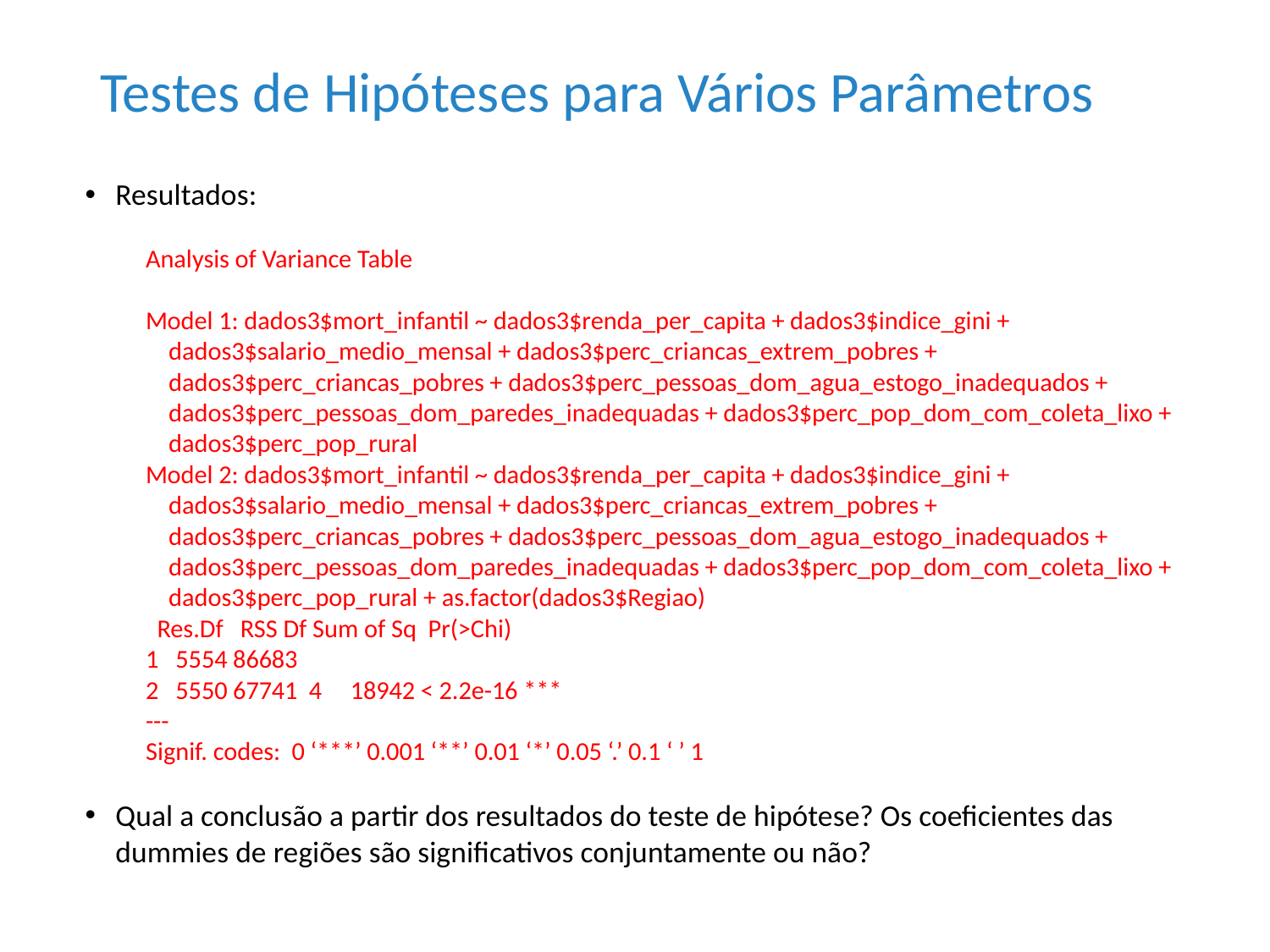

# Testes de Hipóteses para Vários Parâmetros
Resultados:

Analysis of Variance Table

Model 1: dados3$mort_infantil ~ dados3$renda_per_capita + dados3$indice_gini +
    dados3$salario_medio_mensal + dados3$perc_criancas_extrem_pobres +
    dados3$perc_criancas_pobres + dados3$perc_pessoas_dom_agua_estogo_inadequados +
    dados3$perc_pessoas_dom_paredes_inadequadas + dados3$perc_pop_dom_com_coleta_lixo +
    dados3$perc_pop_rural
Model 2: dados3$mort_infantil ~ dados3$renda_per_capita + dados3$indice_gini +
    dados3$salario_medio_mensal + dados3$perc_criancas_extrem_pobres +
    dados3$perc_criancas_pobres + dados3$perc_pessoas_dom_agua_estogo_inadequados +
    dados3$perc_pessoas_dom_paredes_inadequadas + dados3$perc_pop_dom_com_coleta_lixo +
    dados3$perc_pop_rural + as.factor(dados3$Regiao)
  Res.Df   RSS Df Sum of Sq  Pr(>Chi)
1   5554 86683
2   5550 67741  4     18942 < 2.2e-16 ***
---
Signif. codes:  0 ‘***’ 0.001 ‘**’ 0.01 ‘*’ 0.05 ‘.’ 0.1 ‘ ’ 1

Qual a conclusão a partir dos resultados do teste de hipótese? Os coeficientes das dummies de regiões são significativos conjuntamente ou não?